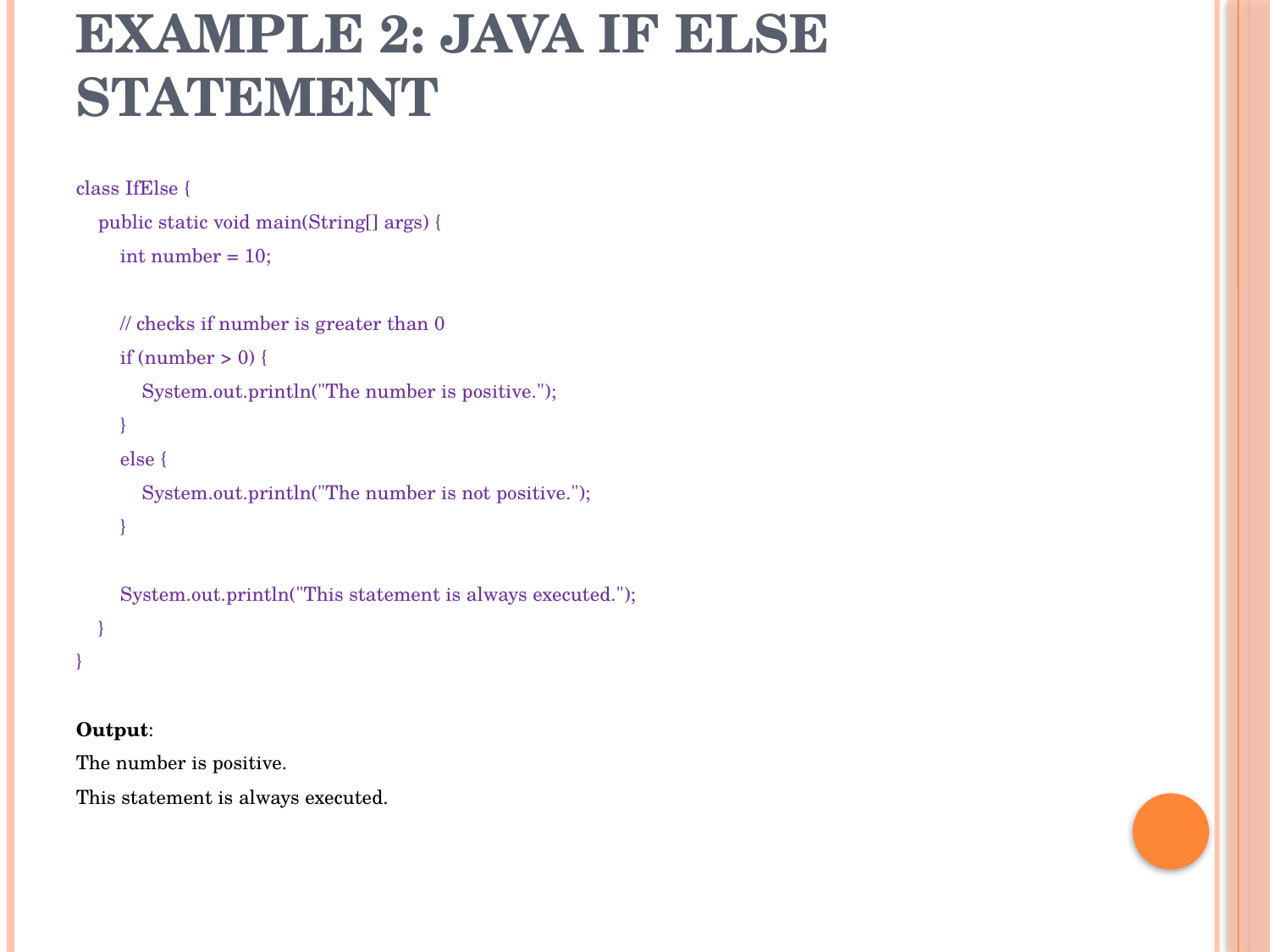

# Example 2: Java if else Statement
class IfElse {
    public static void main(String[] args) {
        int number = 10;

        // checks if number is greater than 0
        if (number > 0) {
            System.out.println("The number is positive.");
        }
        else {
            System.out.println("The number is not positive.");
        }

        System.out.println("This statement is always executed.");
    }
}

Output:
The number is positive.
This statement is always executed.